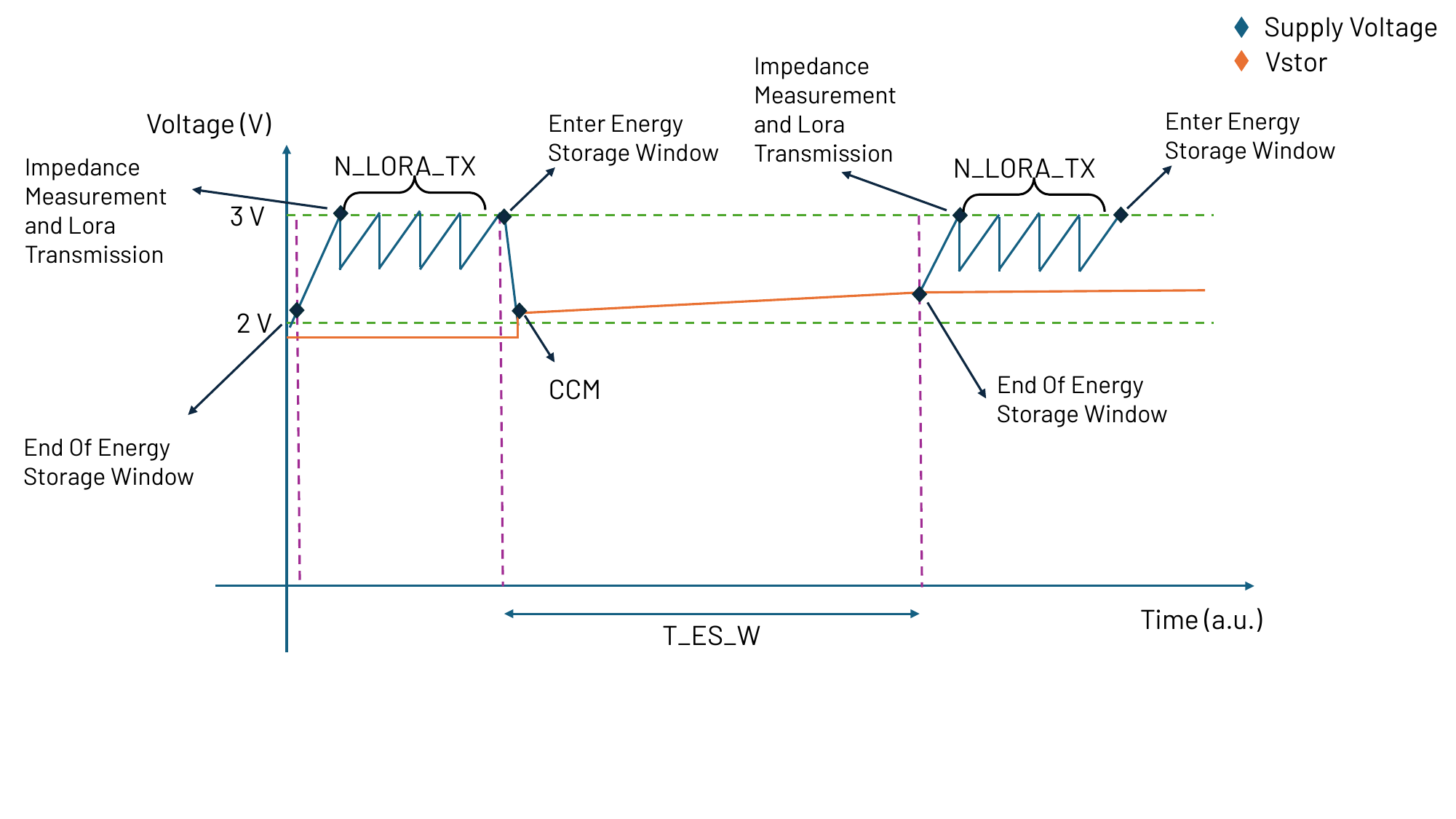

Supply Voltage

Vstor

Impedance Measurement and Lora Transmission
Enter Energy Storage Window
Voltage (V)
3 V
2 V
Time (a.u.)
Enter Energy Storage Window

N_LORA_TX
N_LORA_TX
Impedance Measurement and Lora Transmission

End Of Energy Storage Window
CCM
End Of Energy Storage Window
T_ES_W